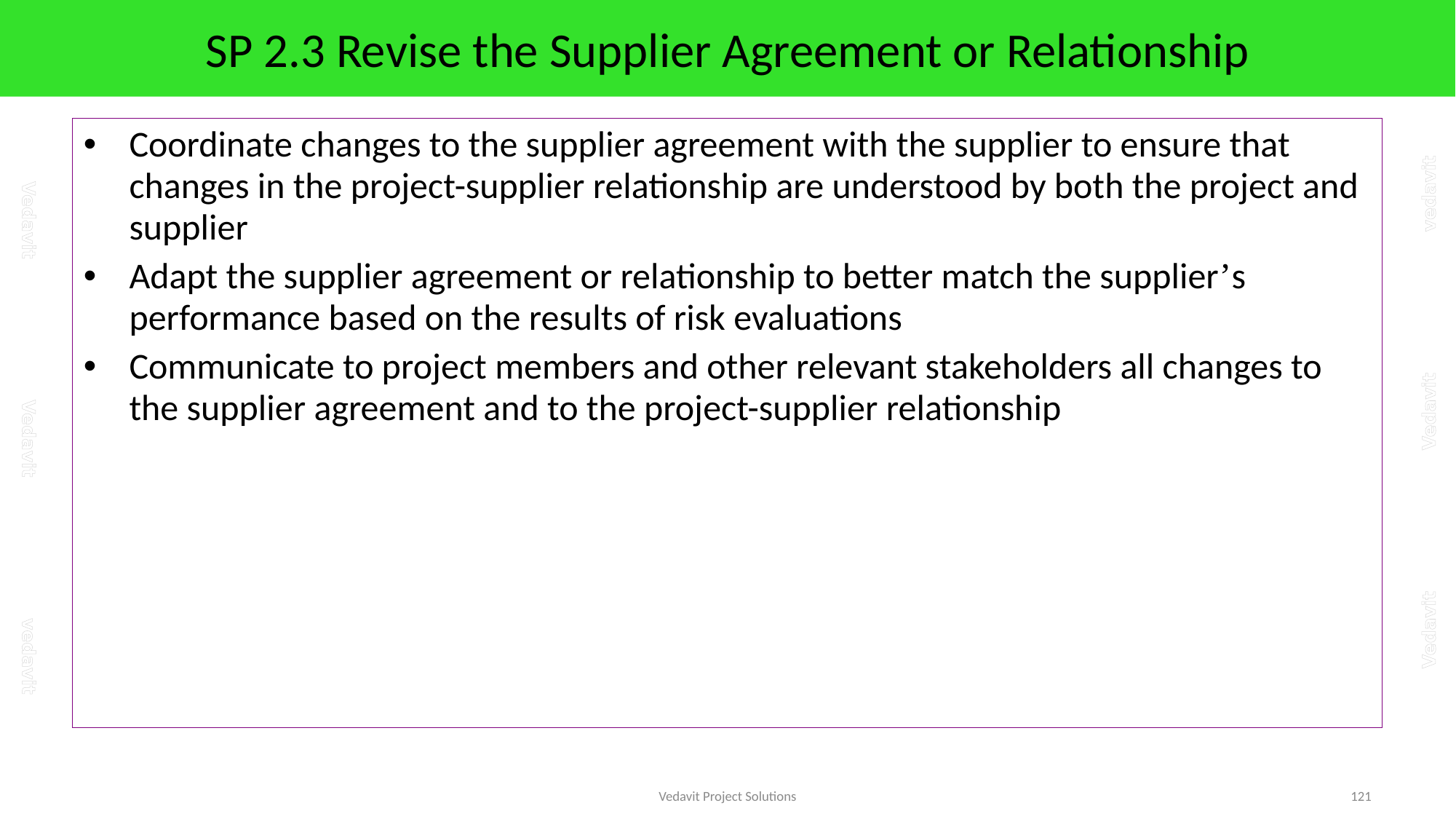

# SP 2.3 Revise the Supplier Agreement or Relationship
Coordinate changes to the supplier agreement with the supplier to ensure that changes in the project-supplier relationship are understood by both the project and supplier
Adapt the supplier agreement or relationship to better match the supplier’s performance based on the results of risk evaluations
Communicate to project members and other relevant stakeholders all changes to the supplier agreement and to the project-supplier relationship
Vedavit Project Solutions
121